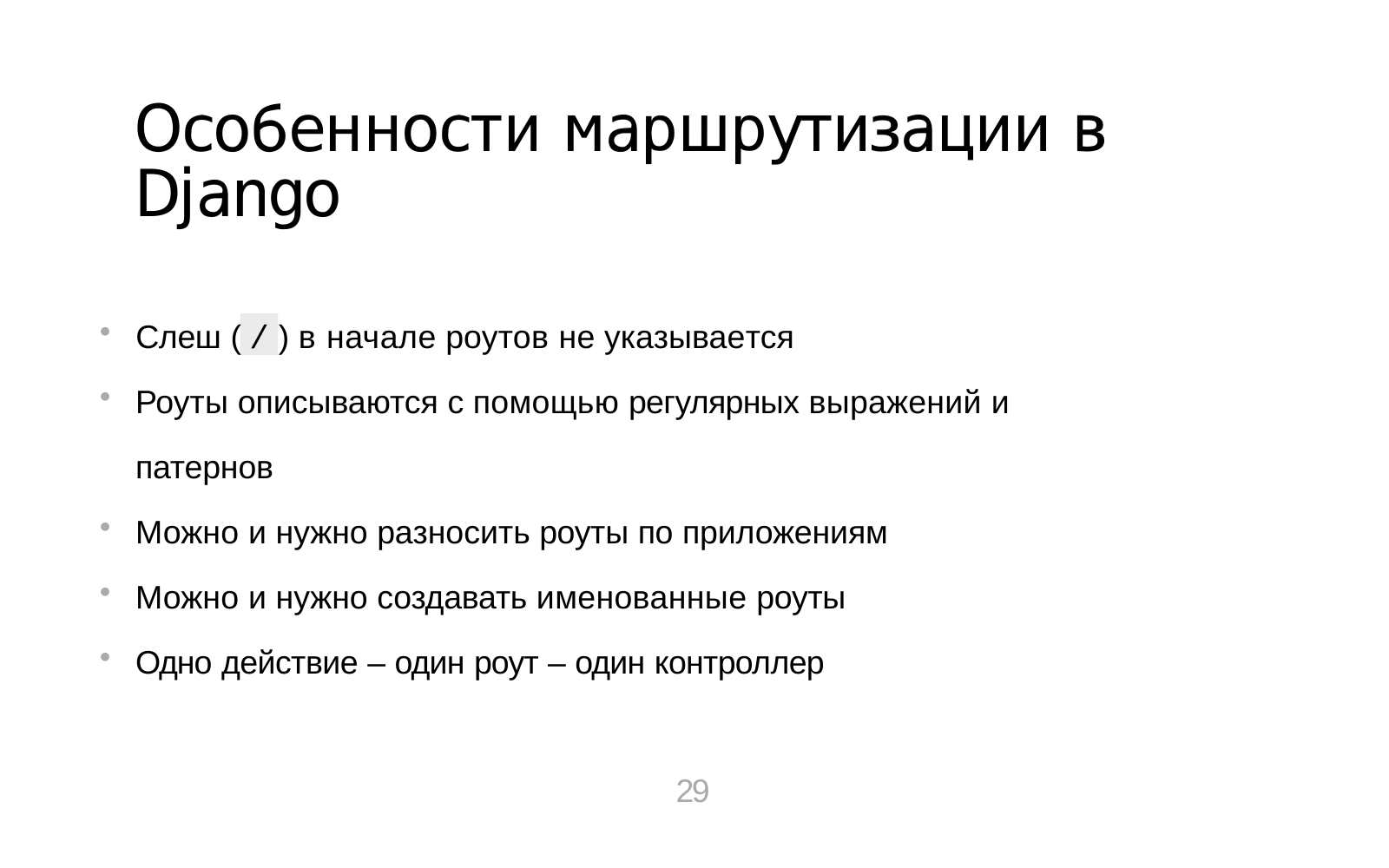

# Особенности маршрутизации в  Django
/
Слеш (
) в начале роутов не указывается
Роуты описываются с помощью регулярных выражений и
патернов
Можно и нужно разносить роуты по приложениям
Можно и нужно создавать именованные роуты
Одно действие – один роут – один контроллер
29